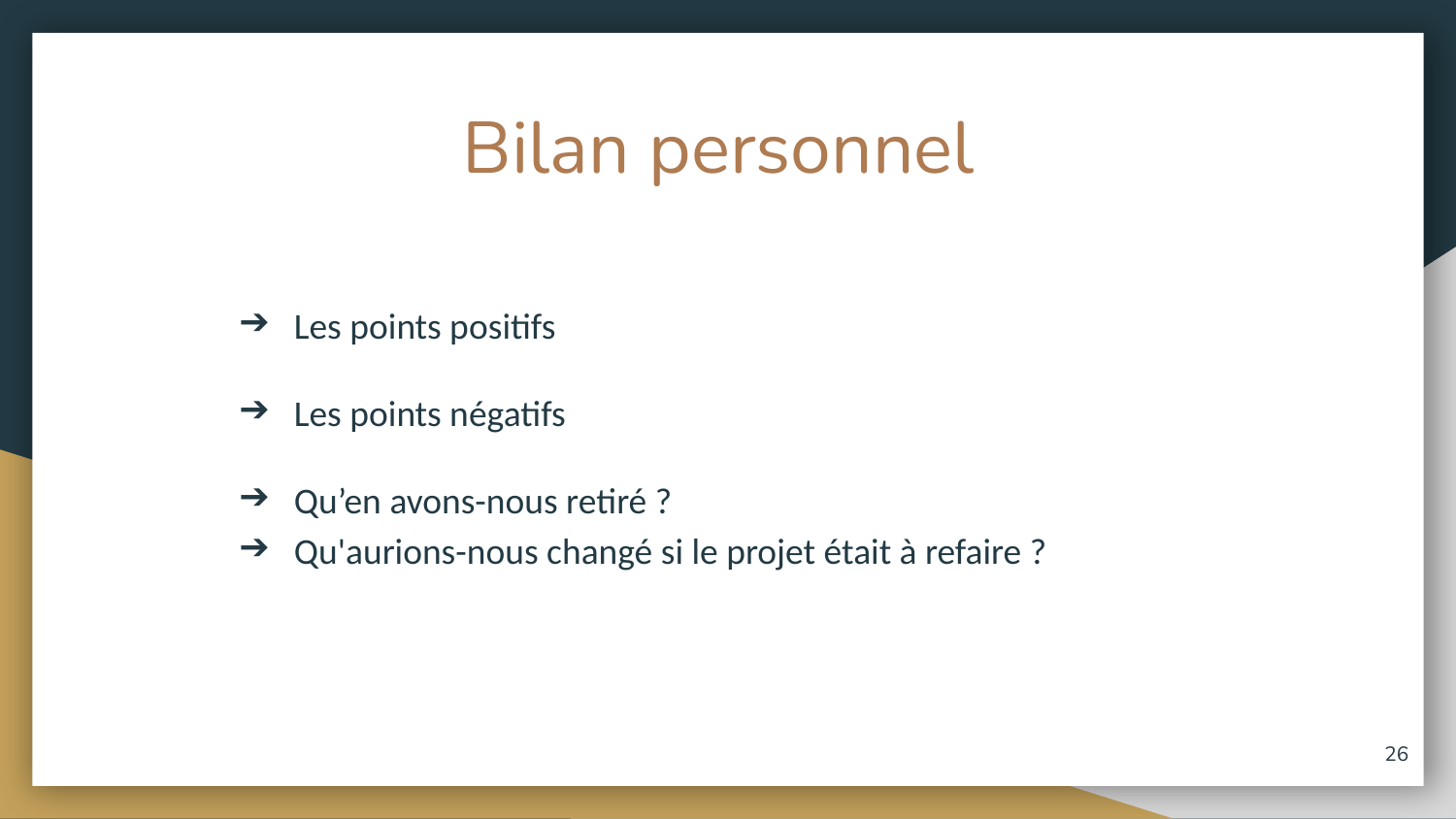

# Bilan personnel
Les points positifs
Les points négatifs
Qu’en avons-nous retiré ?
Qu'aurions-nous changé si le projet était à refaire ?

26